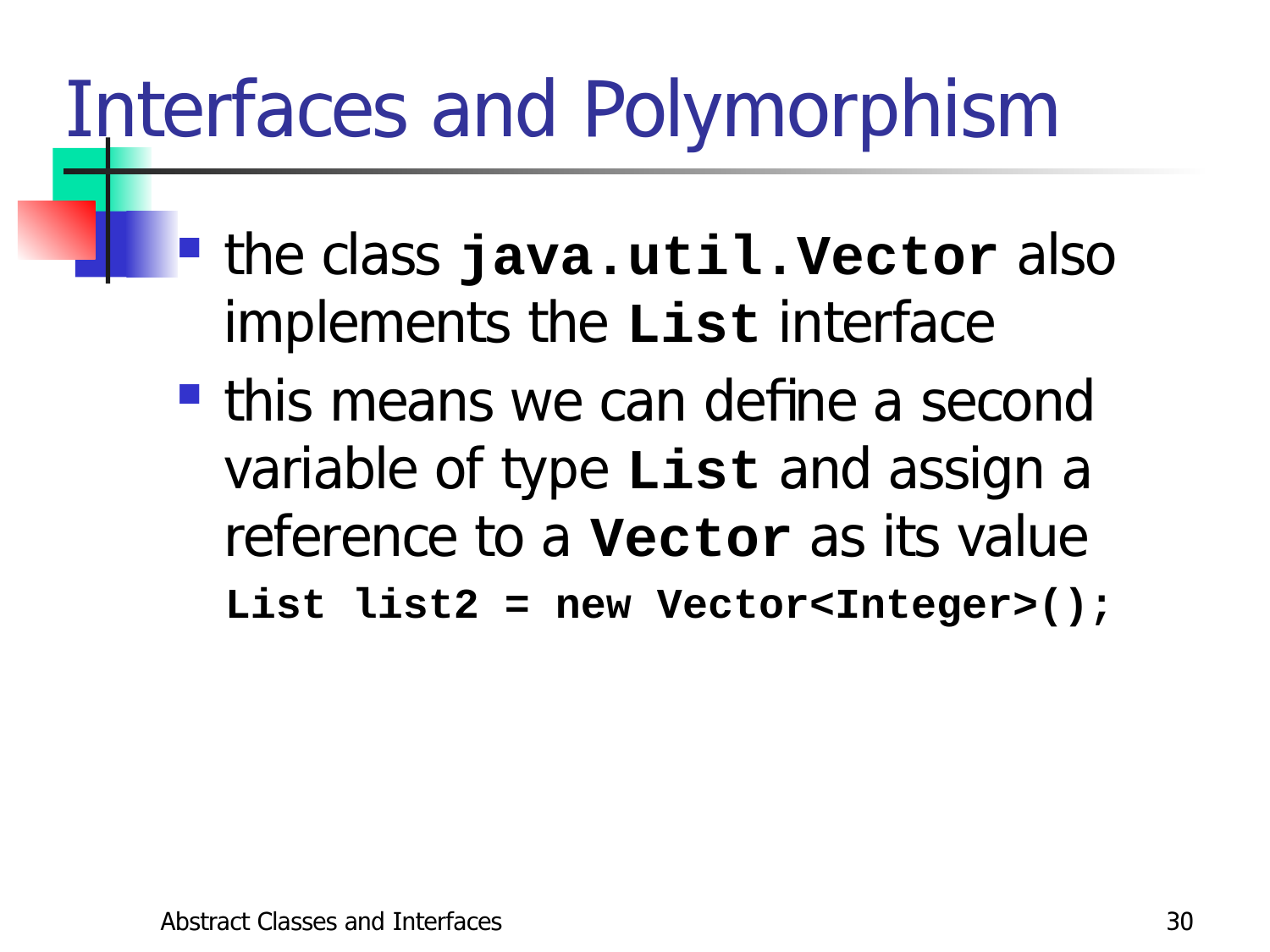

# Interfaces and Polymorphism
the class java.util.Vector also implements the List interface
this means we can define a second variable of type List and assign a reference to a Vector as its value
List list2 = new Vector<Integer>();
Abstract Classes and Interfaces
30